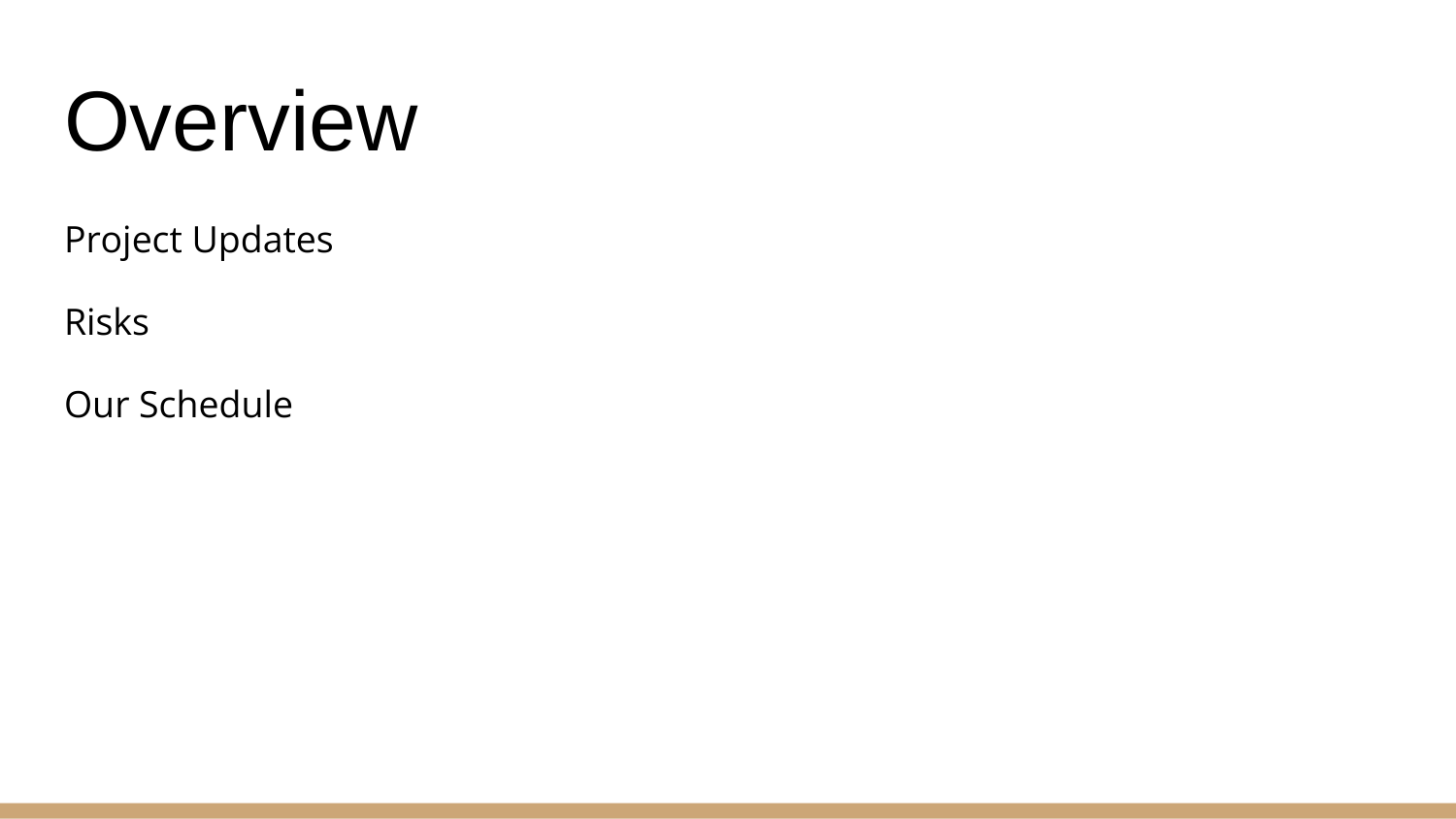

# Overview
Project Updates
Risks
Our Schedule